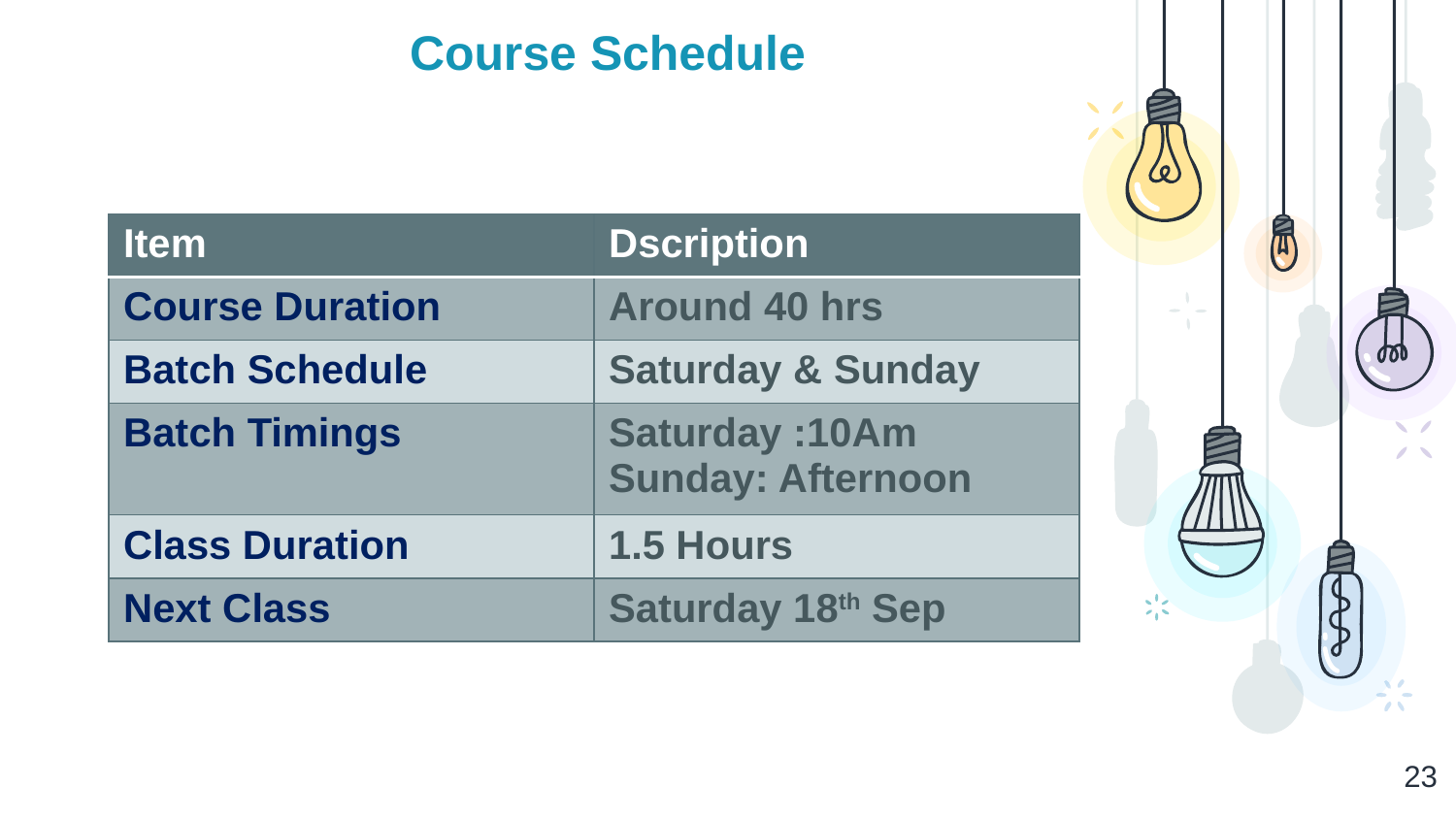

Course Schedule

| Item | Dscription |
| --- | --- |
| Course Duration | Around 40 hrs |
| Batch Schedule | Saturday & Sunday |
| Batch Timings | Saturday :10Am Sunday: Afternoon |
| Class Duration | 1.5 Hours |
| Next Class | Saturday 18th Sep |
23